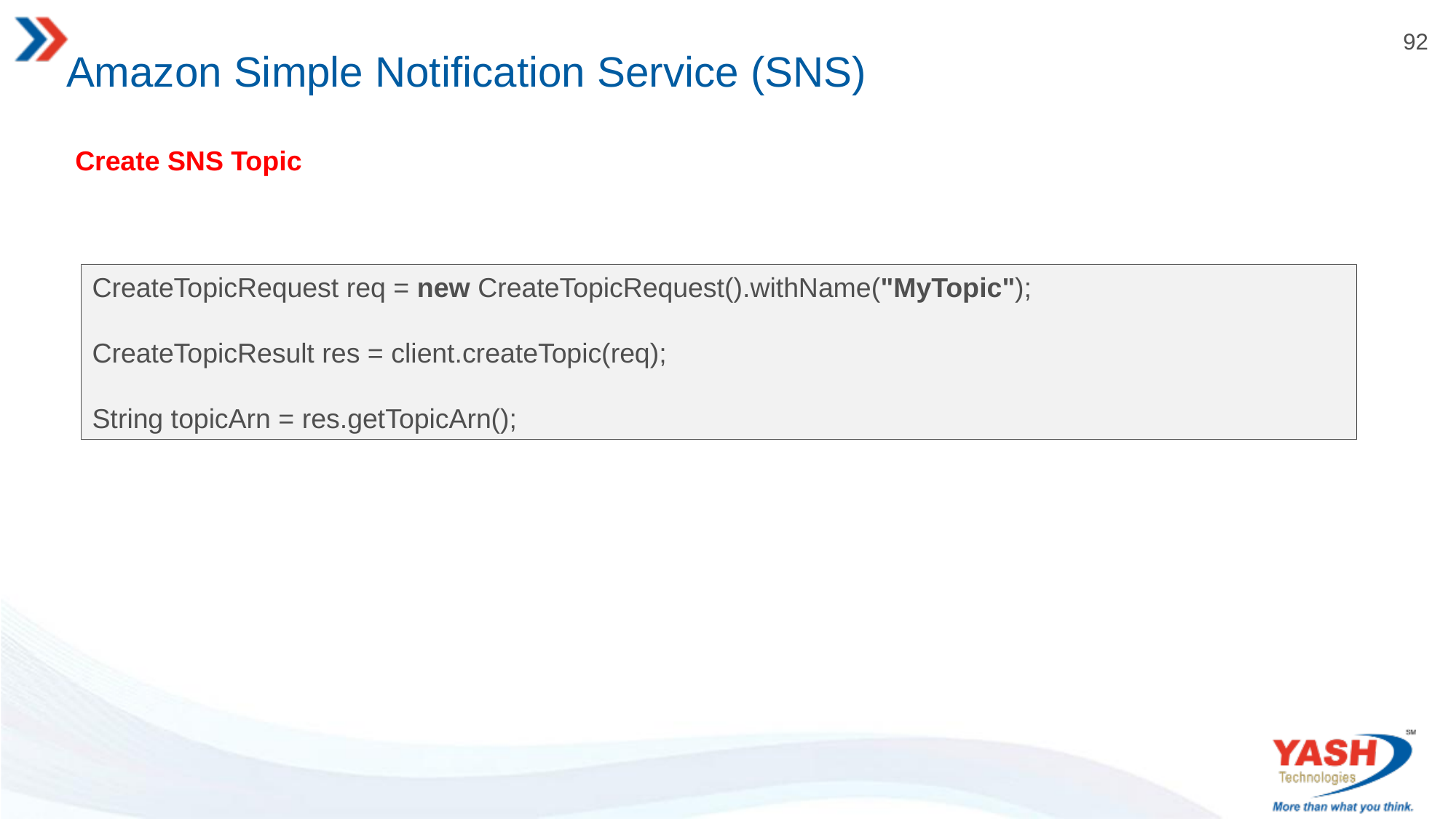

# Amazon Simple Notification Service (SNS)
 Create SNS Topic

CreateTopicRequest req = new CreateTopicRequest().withName("MyTopic");
CreateTopicResult res = client.createTopic(req);
String topicArn = res.getTopicArn();